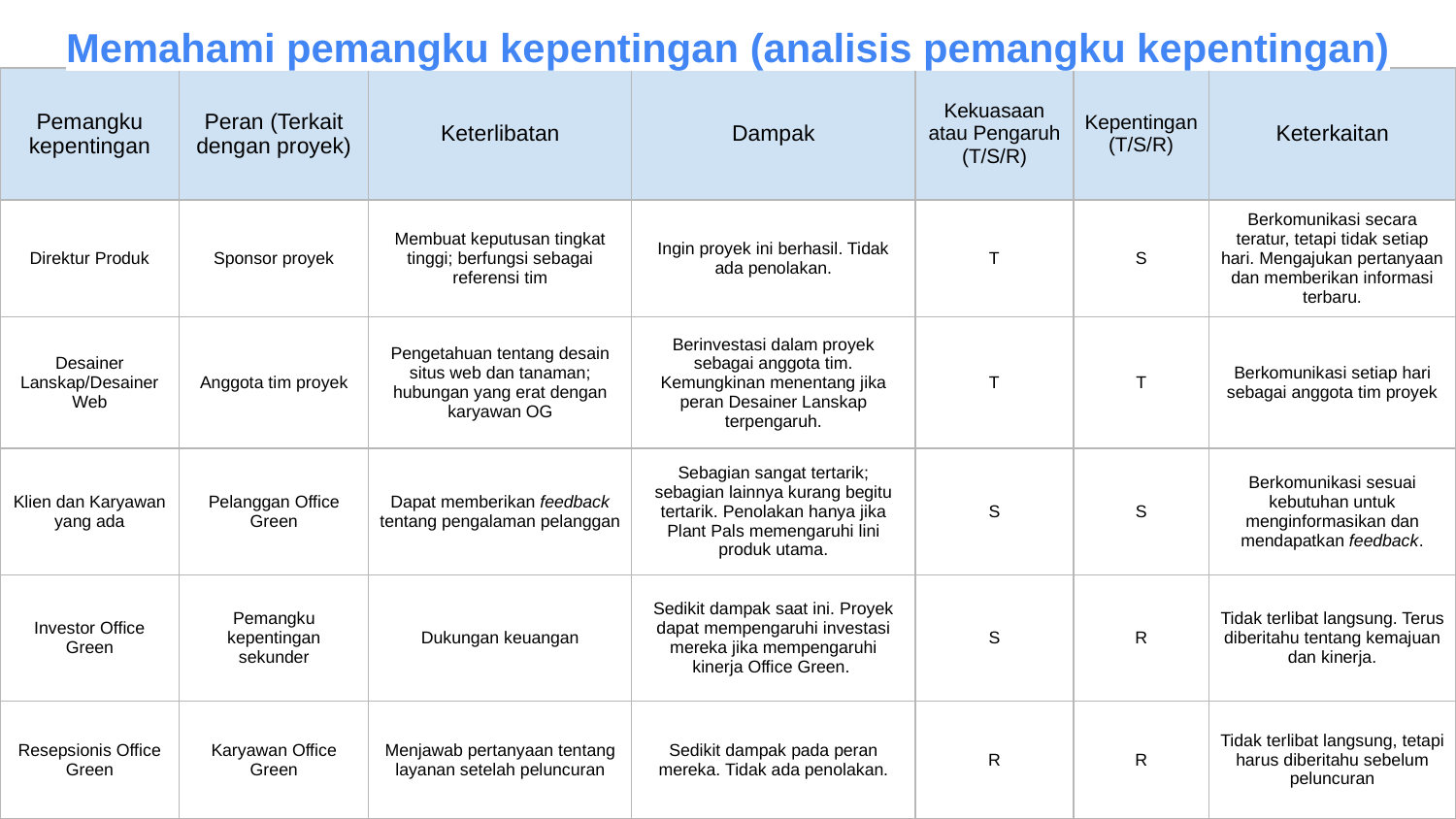

Memahami pemangku kepentingan (analisis pemangku kepentingan)
| Pemangku kepentingan | Peran (Terkait dengan proyek) | Keterlibatan | Dampak | Kekuasaan atau Pengaruh (T/S/R) | Kepentingan (T/S/R) | Keterkaitan |
| --- | --- | --- | --- | --- | --- | --- |
| Direktur Produk | Sponsor proyek | Membuat keputusan tingkat tinggi; berfungsi sebagai referensi tim | Ingin proyek ini berhasil. Tidak ada penolakan. | T | S | Berkomunikasi secara teratur, tetapi tidak setiap hari. Mengajukan pertanyaan dan memberikan informasi terbaru. |
| Desainer Lanskap/Desainer Web | Anggota tim proyek | Pengetahuan tentang desain situs web dan tanaman; hubungan yang erat dengan karyawan OG | Berinvestasi dalam proyek sebagai anggota tim. Kemungkinan menentang jika peran Desainer Lanskap terpengaruh. | T | T | Berkomunikasi setiap hari sebagai anggota tim proyek |
| Klien dan Karyawan yang ada | Pelanggan Office Green | Dapat memberikan feedback tentang pengalaman pelanggan | Sebagian sangat tertarik; sebagian lainnya kurang begitu tertarik. Penolakan hanya jika Plant Pals memengaruhi lini produk utama. | S | S | Berkomunikasi sesuai kebutuhan untuk menginformasikan dan mendapatkan feedback. |
| Investor Office Green | Pemangku kepentingan sekunder | Dukungan keuangan | Sedikit dampak saat ini. Proyek dapat mempengaruhi investasi mereka jika mempengaruhi kinerja Office Green. | S | R | Tidak terlibat langsung. Terus diberitahu tentang kemajuan dan kinerja. |
| Resepsionis Office Green | Karyawan Office Green | Menjawab pertanyaan tentang layanan setelah peluncuran | Sedikit dampak pada peran mereka. Tidak ada penolakan. | R | R | Tidak terlibat langsung, tetapi harus diberitahu sebelum peluncuran |